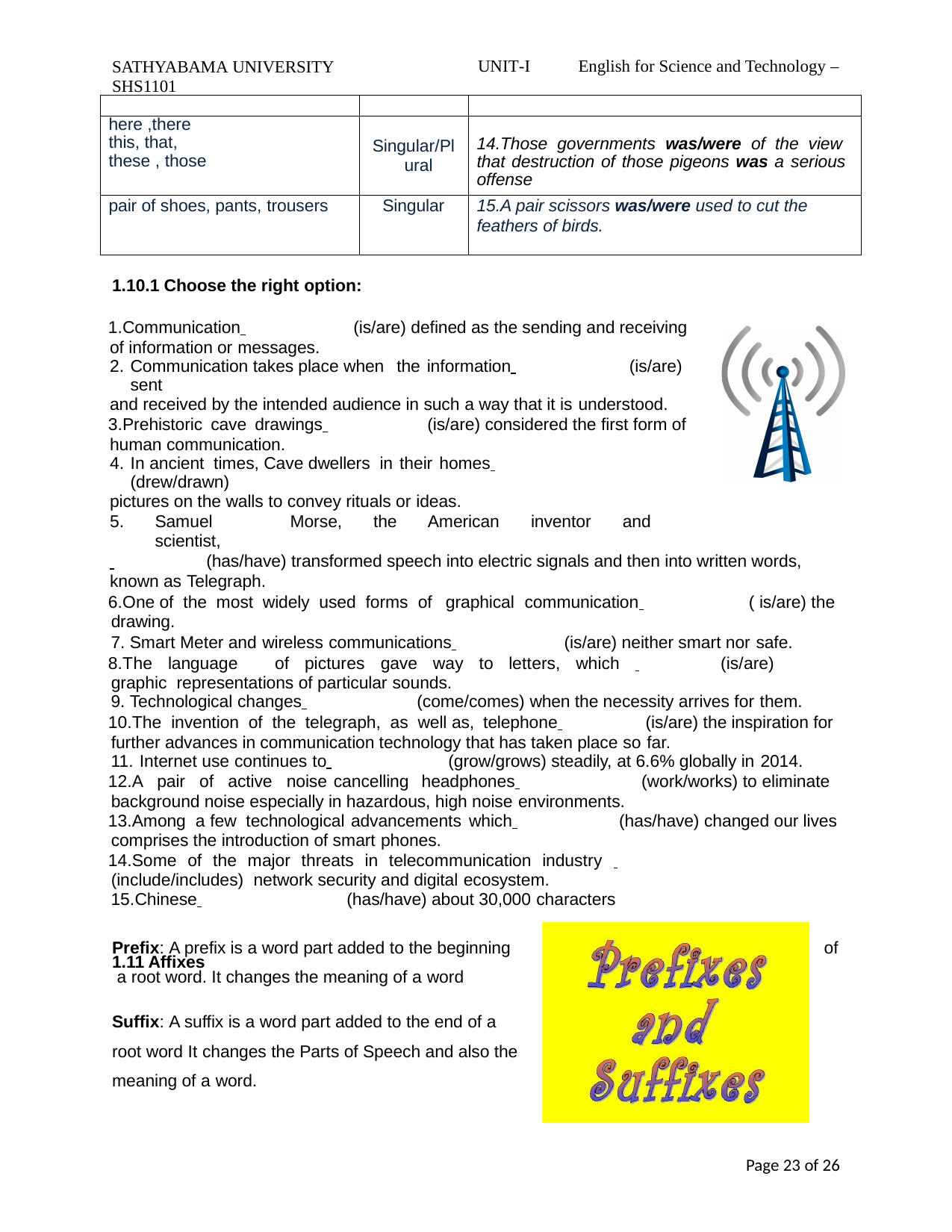

SATHYABAMA UNIVERSITY  SHS1101
UNIT-I
English for Science and Technology –
|  |  |  |
| --- | --- | --- |
| here ,there this, that, these , those | Singular/Pl ural | 14.Those governments was/were of the view that destruction of those pigeons was a serious offense |
| pair of shoes, pants, trousers | Singular | 15.A pair scissors was/were used to cut the feathers of birds. |
1.10.1 Choose the right option:

Communication 	(is/are) defined as the sending and receiving  of information or messages.
Communication takes place when  the information 	(is/are) sent
and received by the intended audience in such a way that it is understood.
Prehistoric cave drawings 	(is/are) considered the first form of  human communication.
In ancient  times, Cave dwellers  in their homes 	(drew/drawn)
pictures on the walls to convey rituals or ideas.
Samuel	Morse,	the	American	inventor	and	scientist,
 	(has/have) transformed speech into electric signals and then into written words,  known as Telegraph.
One of  the  most  widely  used  forms  of  graphical  communication 	( is/are) the  drawing.
Smart Meter and wireless communications 	(is/are) neither smart nor safe.
The   language	of	pictures   gave	way	to	letters,	which	 	(is/are)	graphic  representations of particular sounds.
Technological changes 	(come/comes) when the necessity arrives for them.
The  invention  of  the  telegraph,  as  well as, telephone 	(is/are) the inspiration for  further advances in communication technology that has taken place so far.
Internet use continues to 	(grow/grows) steadily, at 6.6% globally in 2014.
A   pair   of   active   noise cancelling  headphones 	(work/works) to eliminate  background noise especially in hazardous, high noise environments.
Among  a few  technological advancements which 	(has/have) changed our lives  comprises the introduction of smart phones.
Some  of  the  major  threats  in  telecommunication  industry   	(include/includes)  network security and digital ecosystem.
Chinese 	(has/have) about 30,000 characters

1.11 Affixes

Prefix: A prefix is a word part added to the beginning  a root word. It changes the meaning of a word
of
Suffix: A suffix is a word part added to the end of a  root word It changes the Parts of Speech and also the  meaning of a word.
Page 23 of 26